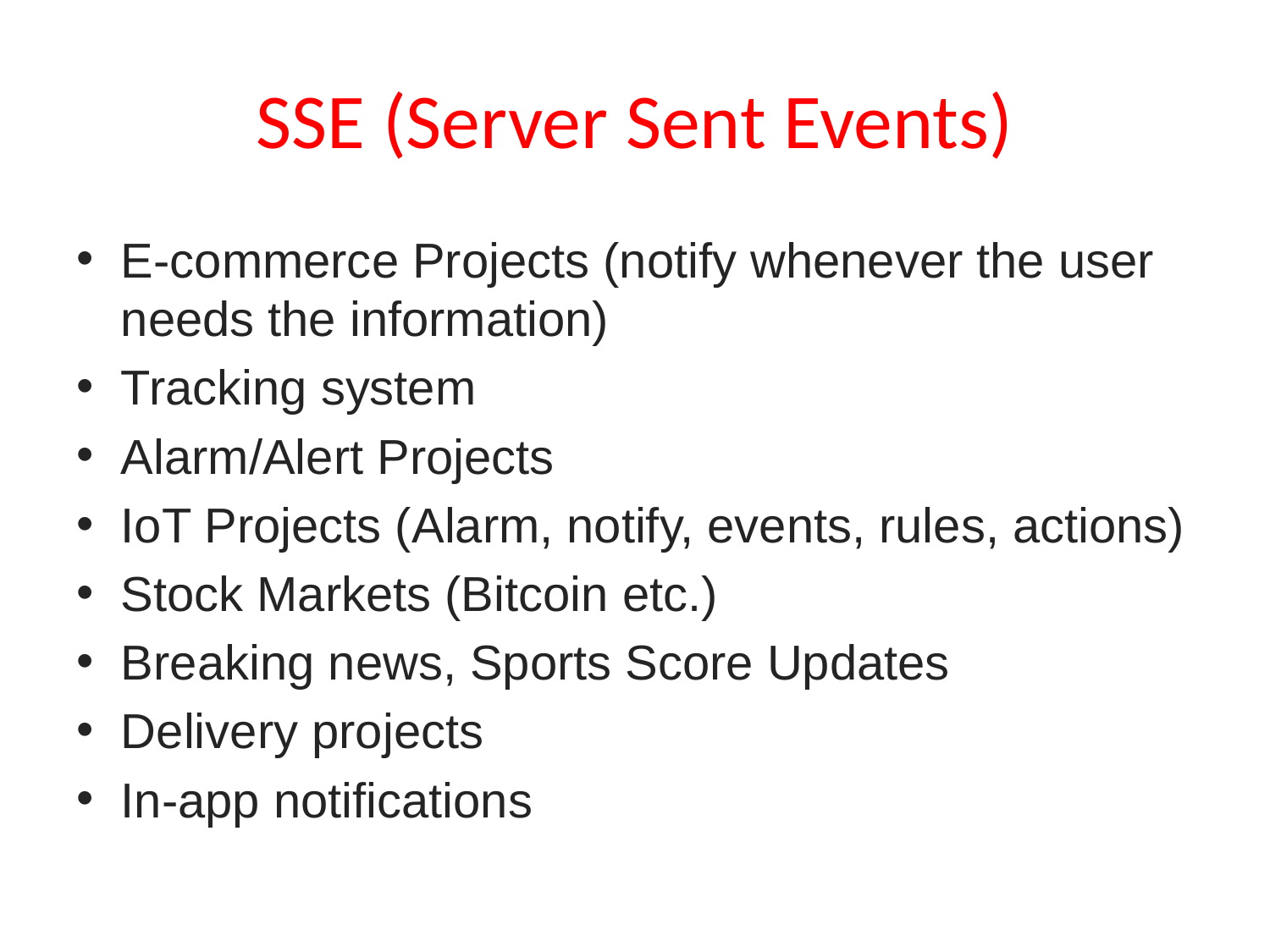

# SSE (Server Sent Events)
E-commerce Projects (notify whenever the user needs the information)
Tracking system
Alarm/Alert Projects
IoT Projects (Alarm, notify, events, rules, actions)
Stock Markets (Bitcoin etc.)
Breaking news, Sports Score Updates
Delivery projects
In-app notifications